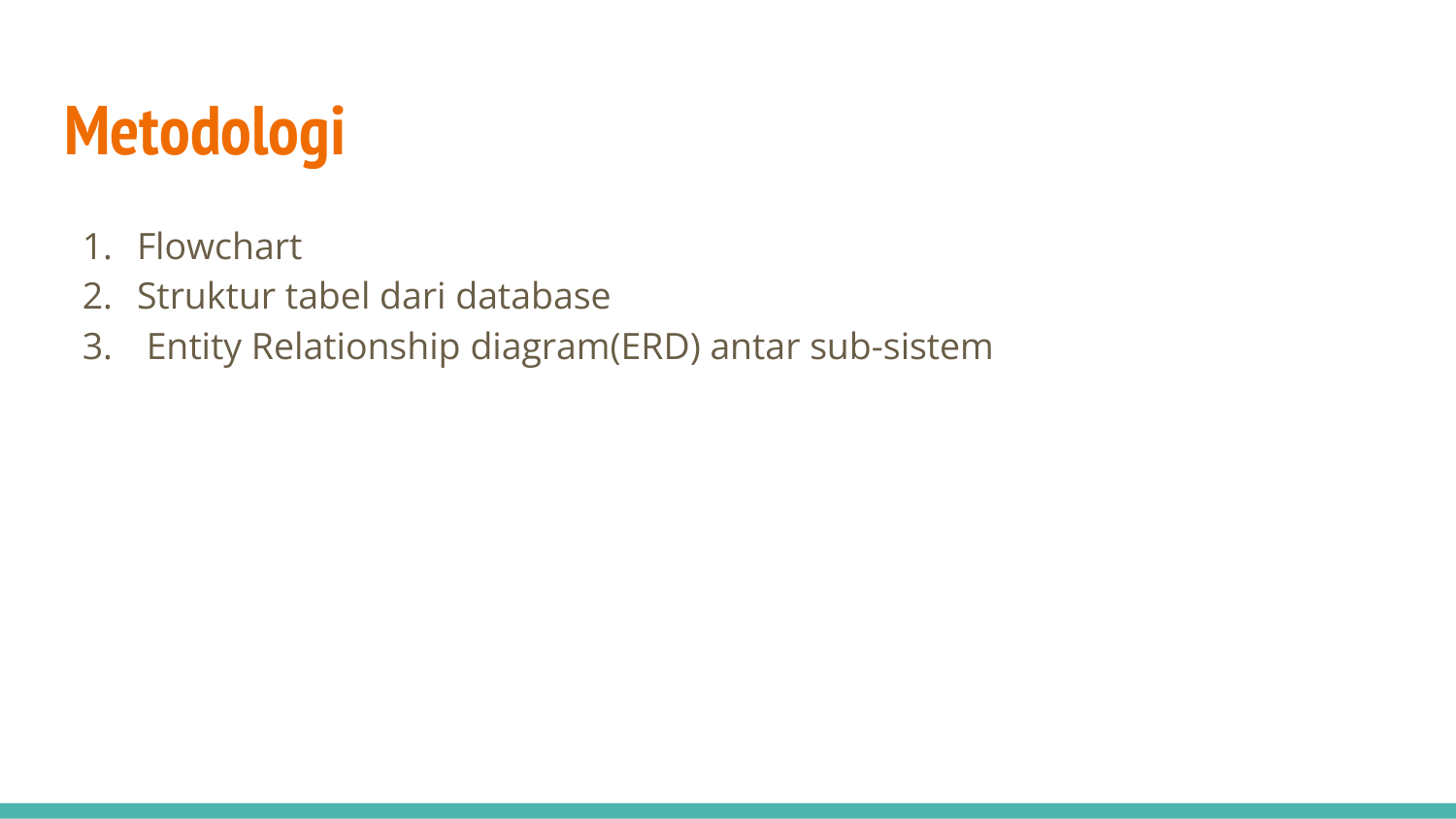

# Metodologi
Flowchart
Struktur tabel dari database
 Entity Relationship diagram(ERD) antar sub-sistem